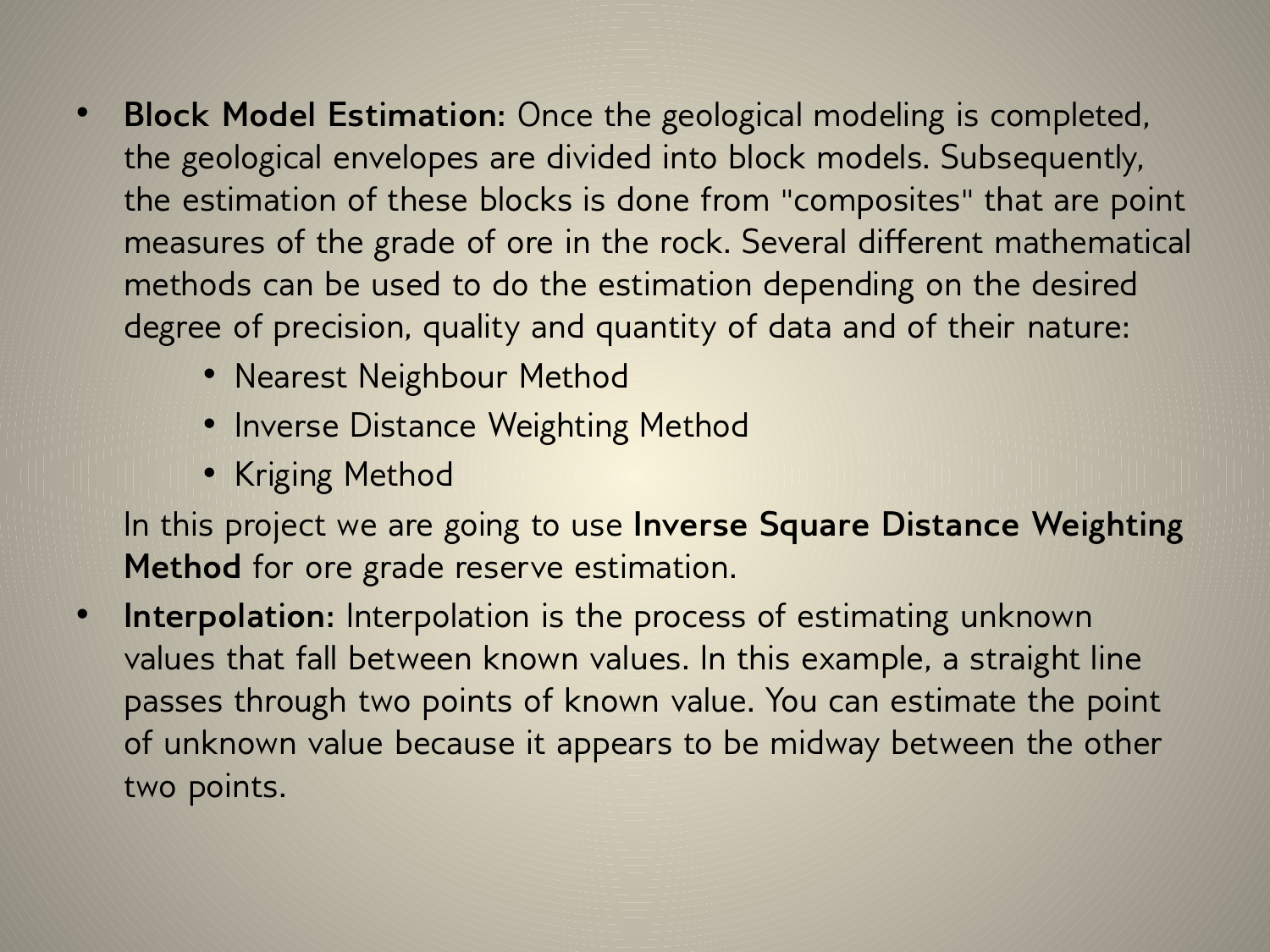

Block Model Estimation: Once the geological modeling is completed, the geological envelopes are divided into block models. Subsequently, the estimation of these blocks is done from "composites" that are point measures of the grade of ore in the rock. Several different mathematical methods can be used to do the estimation depending on the desired degree of precision, quality and quantity of data and of their nature:
Nearest Neighbour Method
Inverse Distance Weighting Method
Kriging Method
	In this project we are going to use Inverse Square Distance Weighting Method for ore grade reserve estimation.
Interpolation: Interpolation is the process of estimating unknown values that fall between known values. In this example, a straight line passes through two points of known value. You can estimate the point of unknown value because it appears to be midway between the other two points.